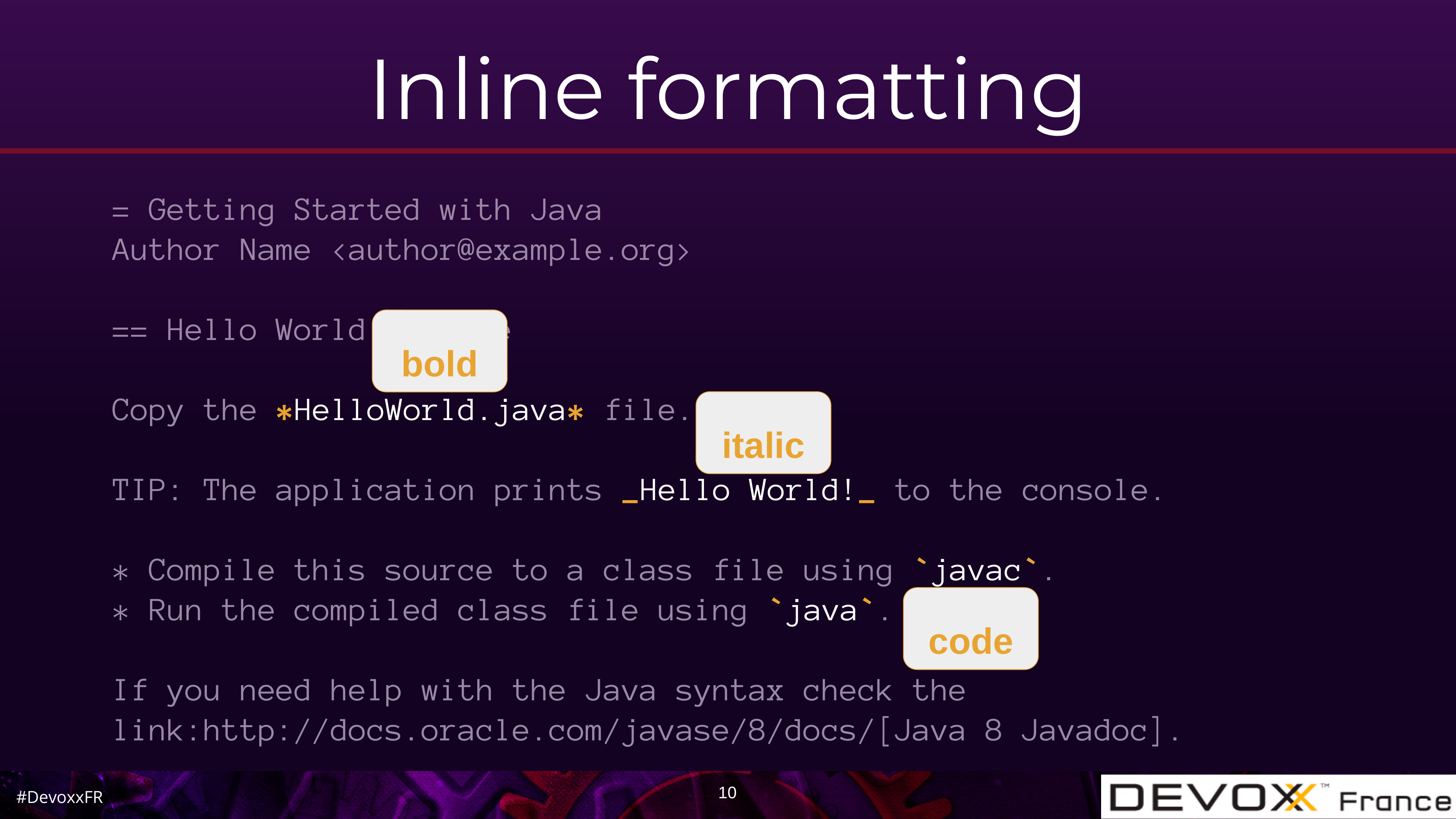

# Inline formatting
= Getting Started with Java
Author Name <author@example.org>

== Hello World example

Copy the *HelloWorld.java* file.

TIP: The application prints _Hello World!_ to the console.

* Compile this source to a class file using `javac`.
* Run the compiled class file using `java`.

If you need help with the Java syntax check the link:http://docs.oracle.com/javase/8/docs/[Java 8 Javadoc].
bold
italic
code
10